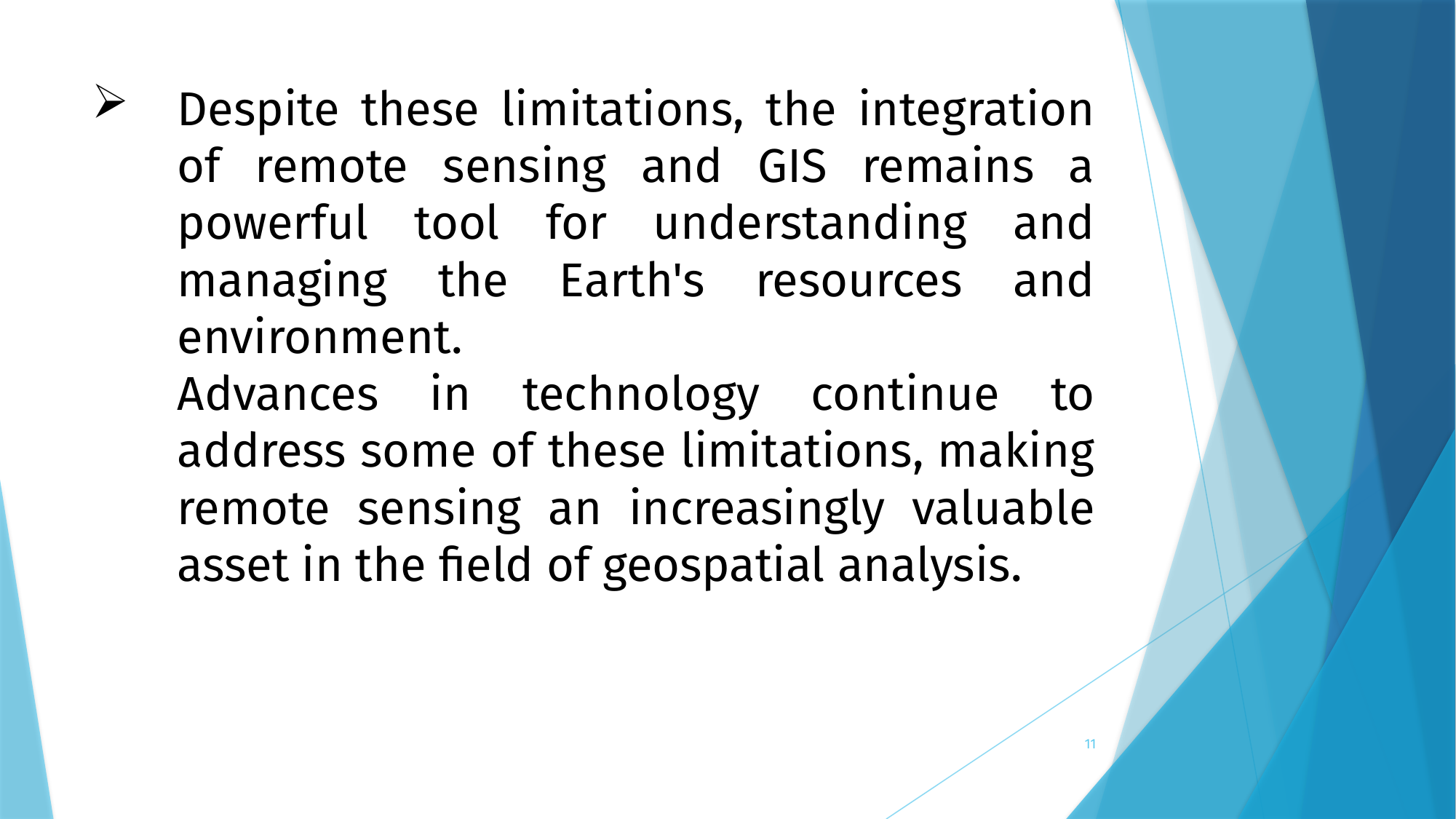

# Despite these limitations, the integration of remote sensing and GIS remains a powerful tool for understanding and managing the Earth's resources and environment. Advances in technology continue to address some of these limitations, making remote sensing an increasingly valuable asset in the field of geospatial analysis.
11